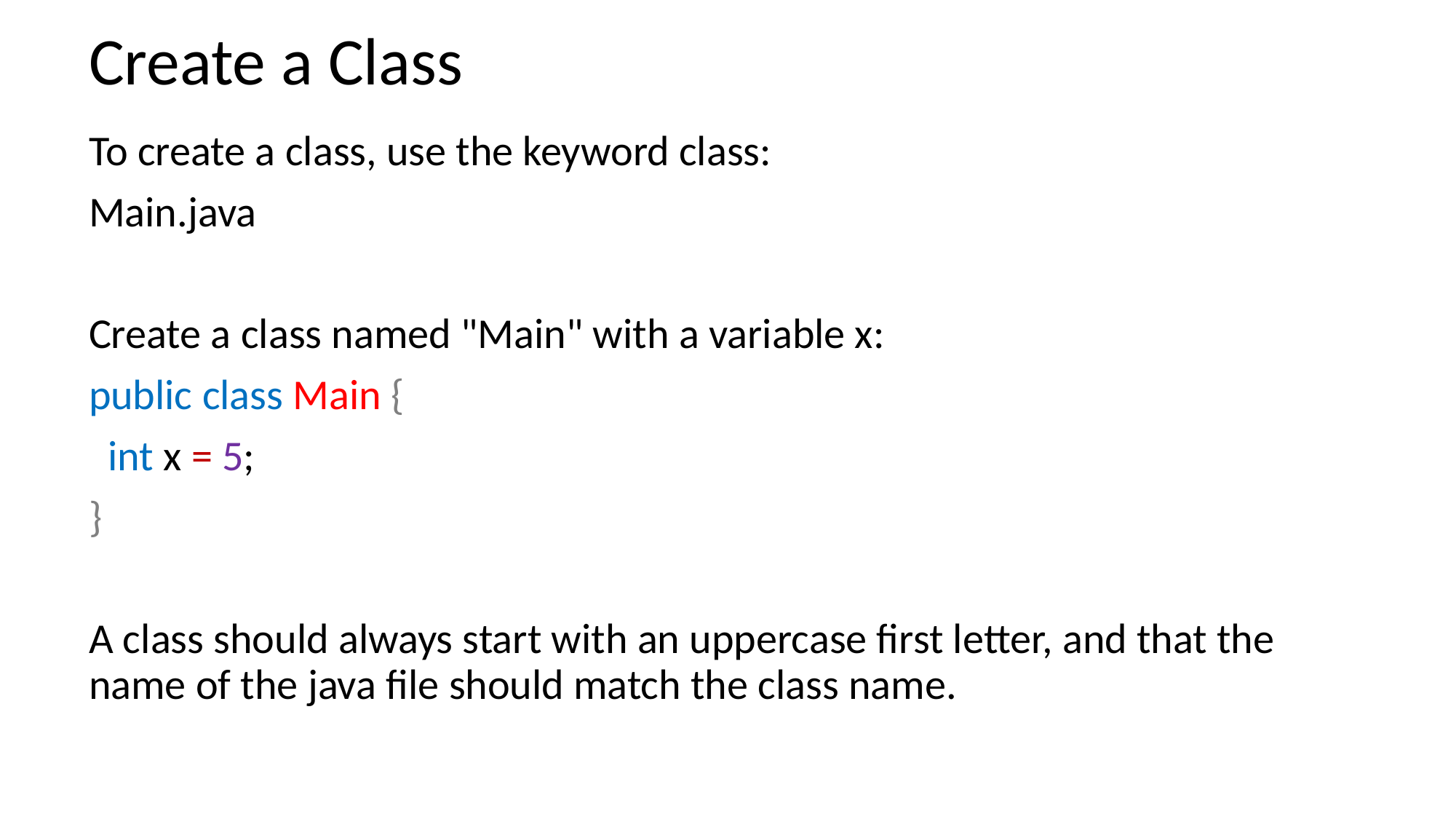

# Create a Class
To create a class, use the keyword class:
Main.java

Create a class named "Main" with a variable x:
public class Main {
  int x = 5;
}

A class should always start with an uppercase first letter, and that the name of the java file should match the class name.